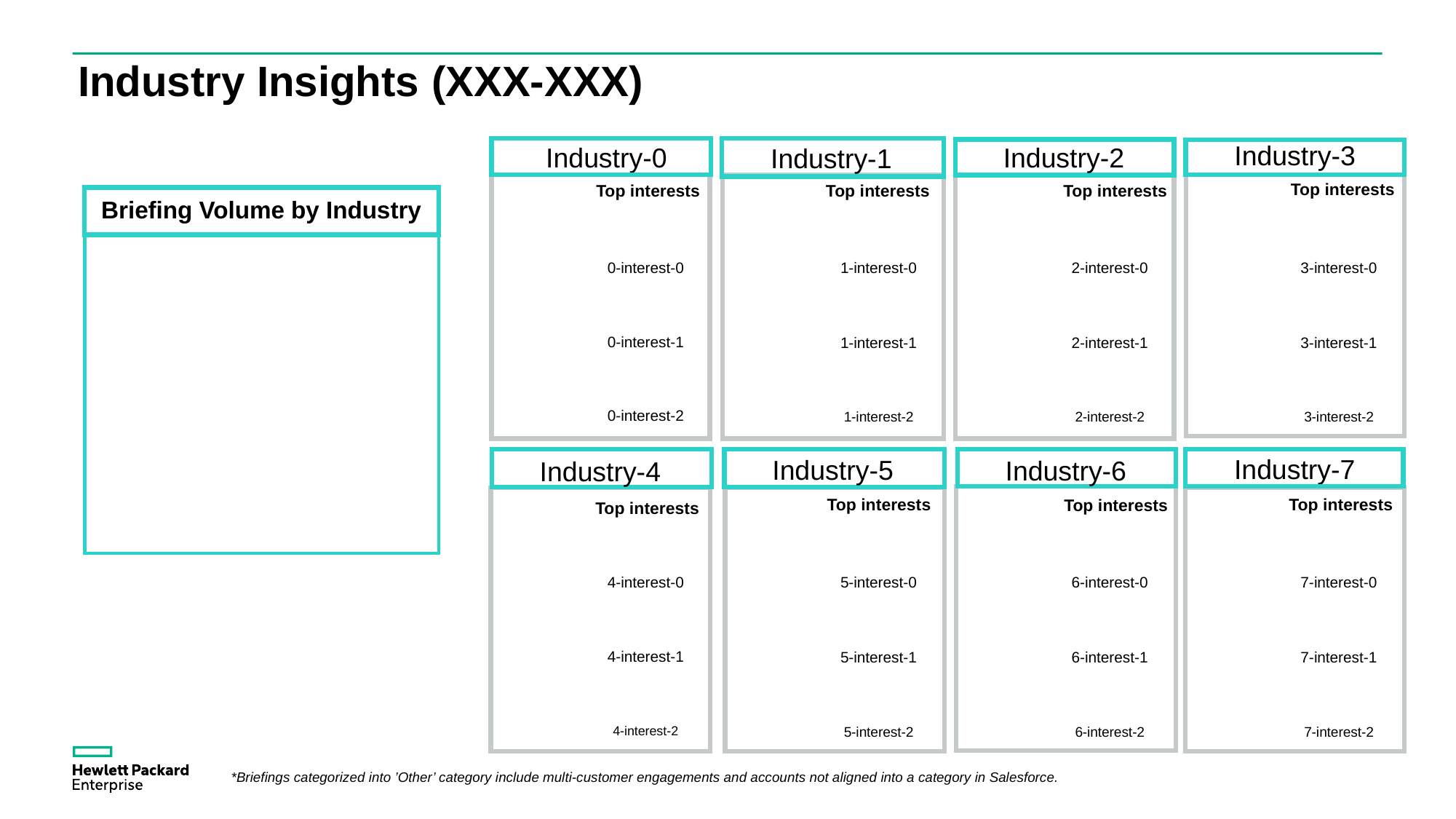

# Industry Insights (XXX-XXX)

Industry-3

Industry-1
Industry-0
Industry-2

Top interests

Top interests
Top interests

Top interests

Briefing Volume by Industry

0-interest-0
1-interest-0
2-interest-0
3-interest-0
0-interest-1
1-interest-1
2-interest-1
3-interest-1
0-interest-2
1-interest-2
2-interest-2
3-interest-2

Industry-7
Industry-5
Industry-6
Industry-4

Top interests

Top interests
Top interests

Top interests

4-interest-0
5-interest-0
6-interest-0
7-interest-0
4-interest-1
5-interest-1
6-interest-1
7-interest-1
4-interest-2
5-interest-2
6-interest-2
7-interest-2
*Briefings categorized into ’Other’ category include multi-customer engagements and accounts not aligned into a category in Salesforce.